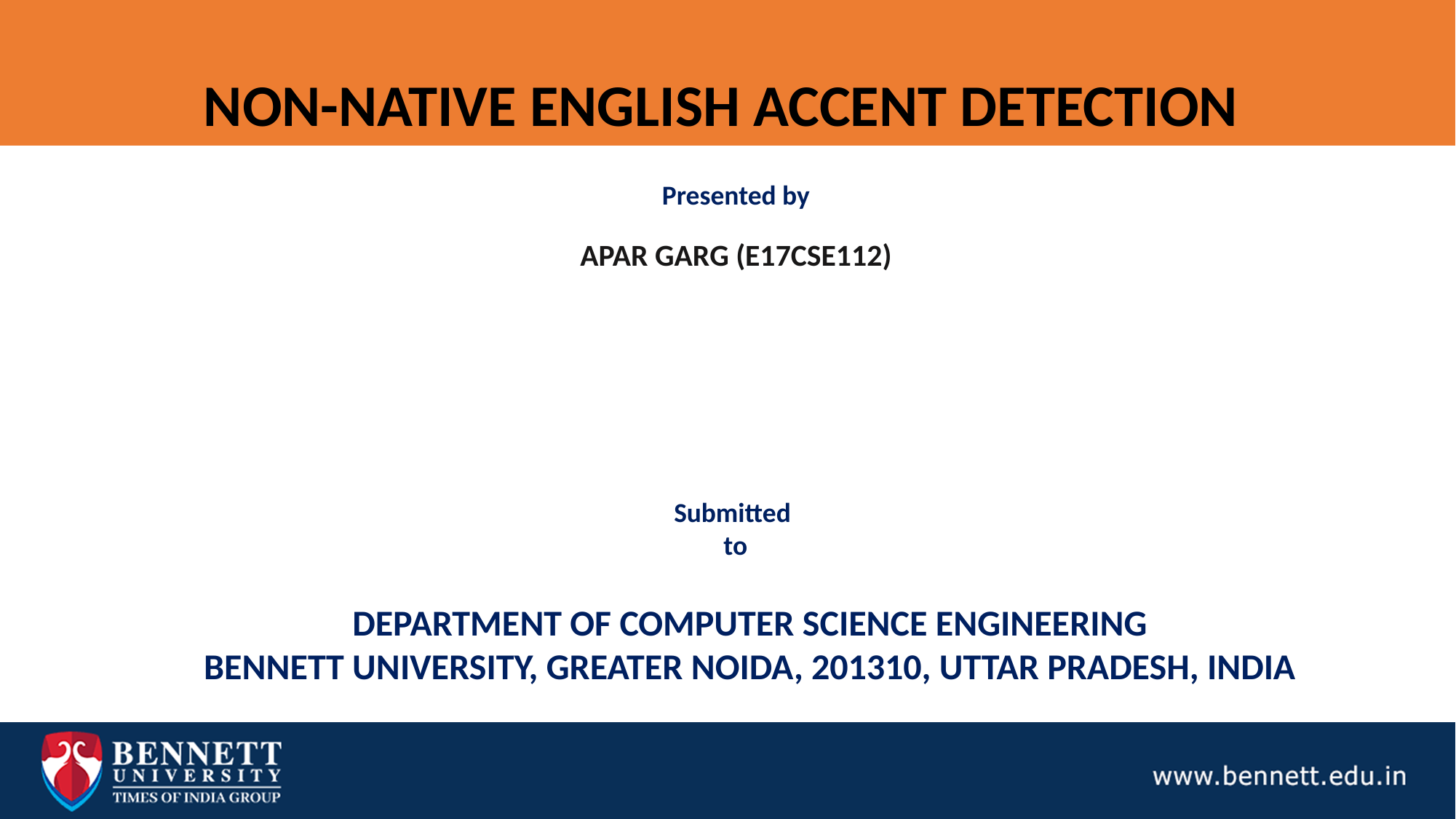

NON-NATIVE ENGLISH ACCENT DETECTION

Presented by

APAR GARG (E17CSE112)

Submitted

to

DEPARTMENT OF COMPUTER SCIENCE ENGINEERING
BENNETT UNIVERSITY, GREATER NOIDA, 201310, UTTAR PRADESH, INDIA